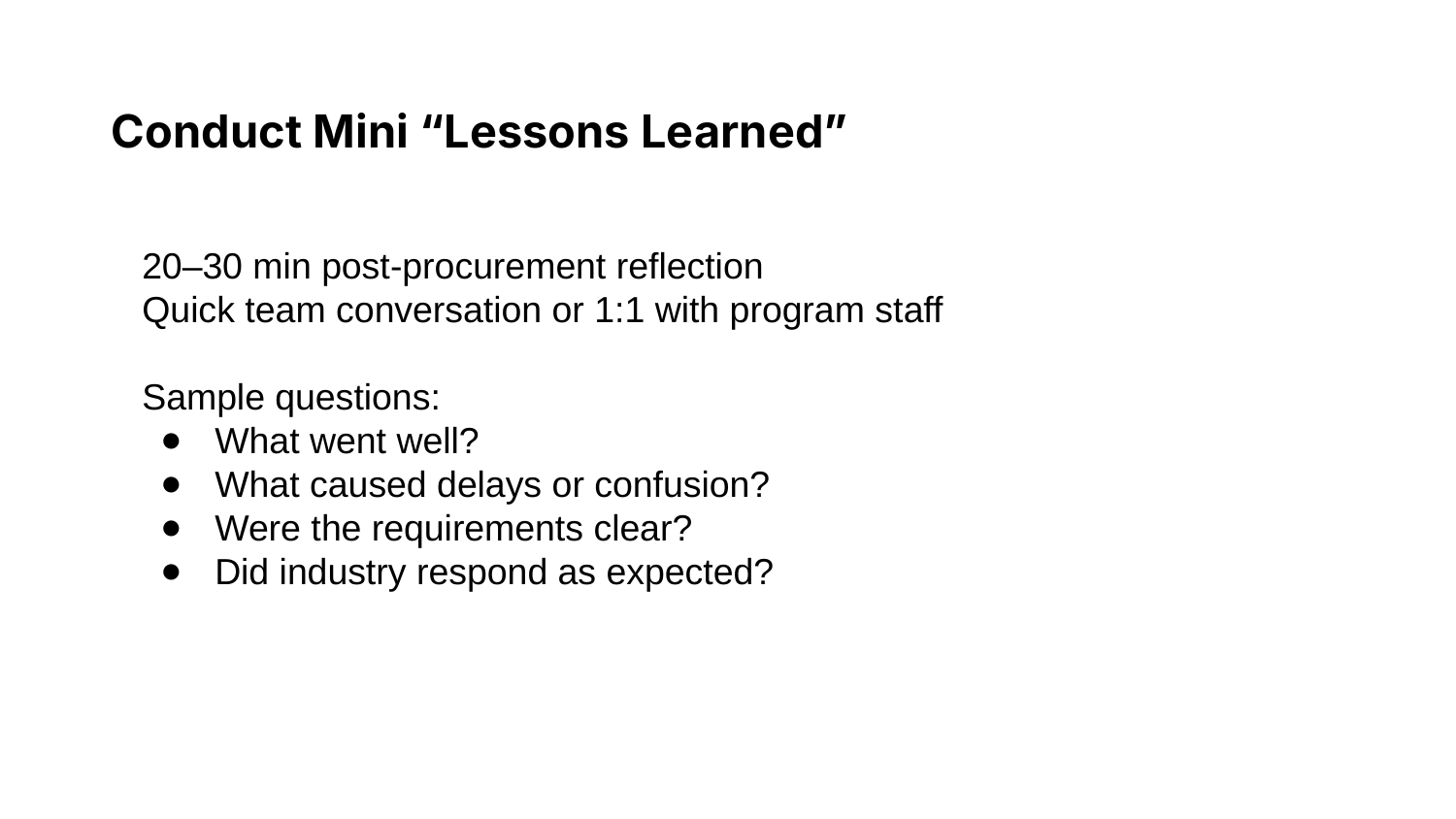

Conduct Mini “Lessons Learned”
20–30 min post-procurement reflection
Quick team conversation or 1:1 with program staff

Sample questions:
What went well?
What caused delays or confusion?
Were the requirements clear?
Did industry respond as expected?